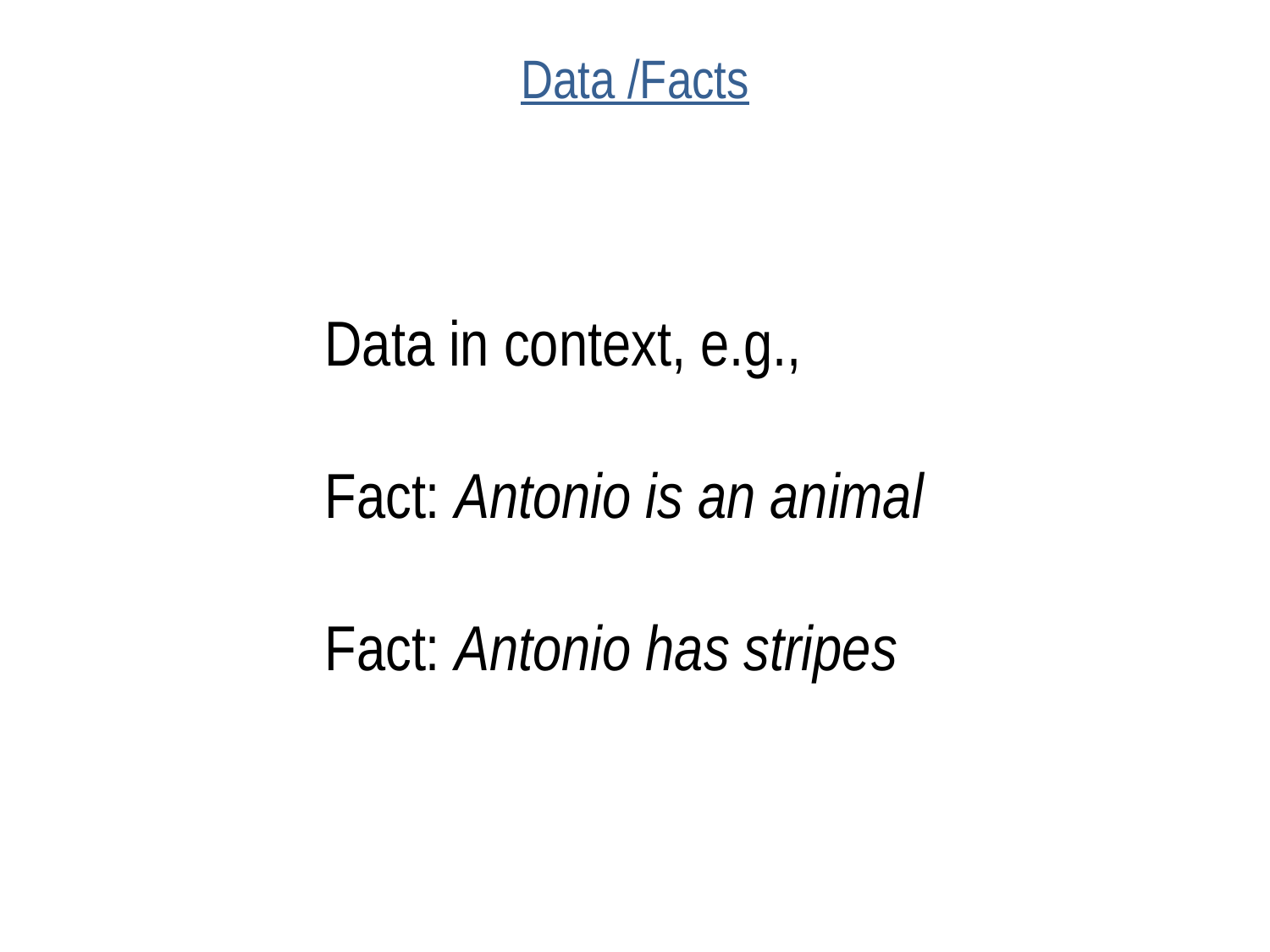

# Data /Facts
Data in context, e.g.,

Fact: Antonio is an animal

Fact: Antonio has stripes